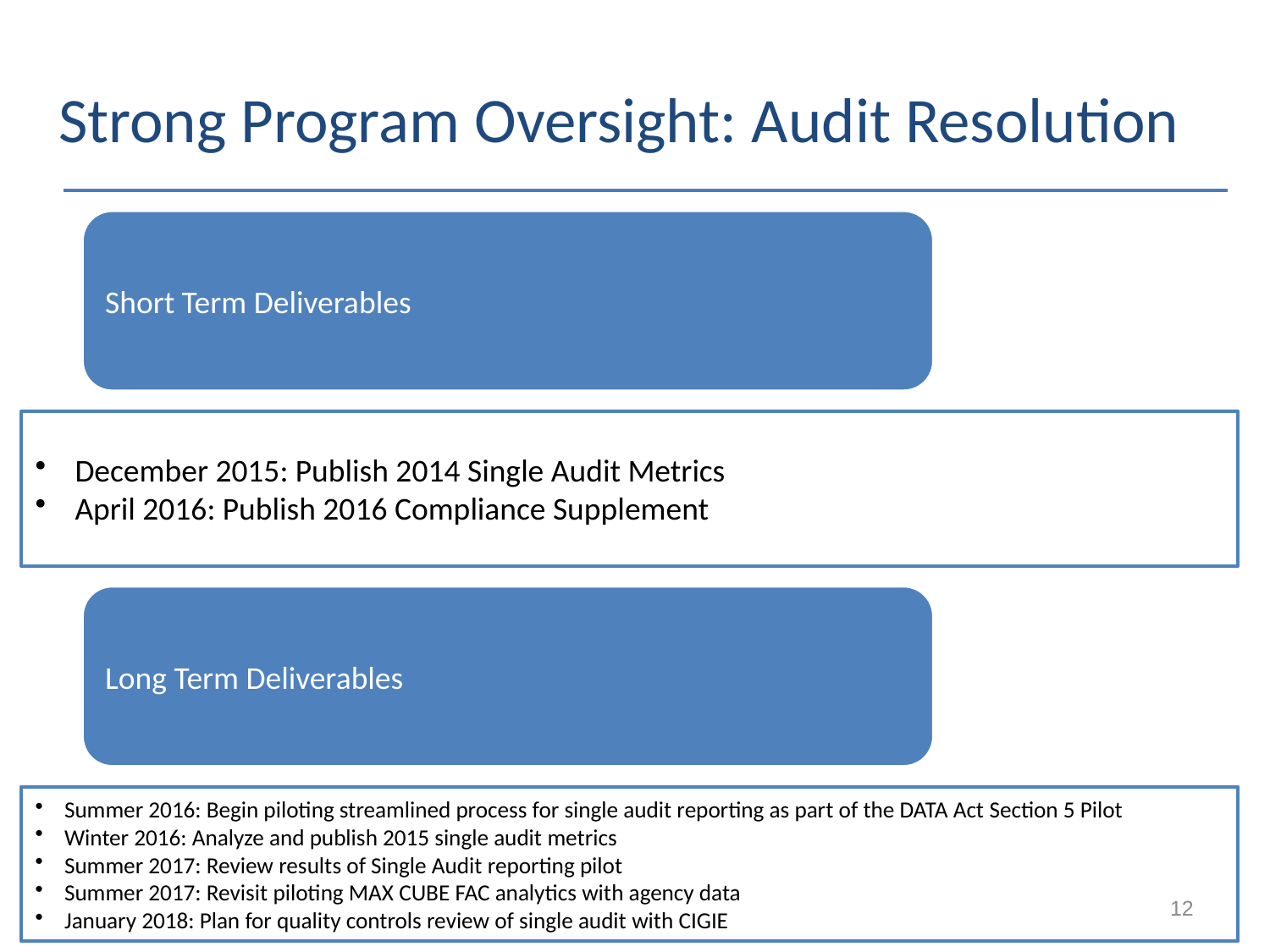

# Strong Program Oversight: Audit Resolution
Short Term Deliverables
Long Term Deliverables
April 2016: Publish 2016 Compliance Supplement
Summer 2017: Revisit piloting MAX CUBE FAC analytics with agency data
January 2018: Plan for quality controls review of single audit with CIGIE
December 2015: Publish 2014 Single Audit Metrics
Summer 2017: Review results of Single Audit reporting pilot
Summer 2016: Begin piloting streamlined process for single audit reporting as part of the DATA Act Section 5 Pilot
Winter 2016: Analyze and publish 2015 single audit metrics
12